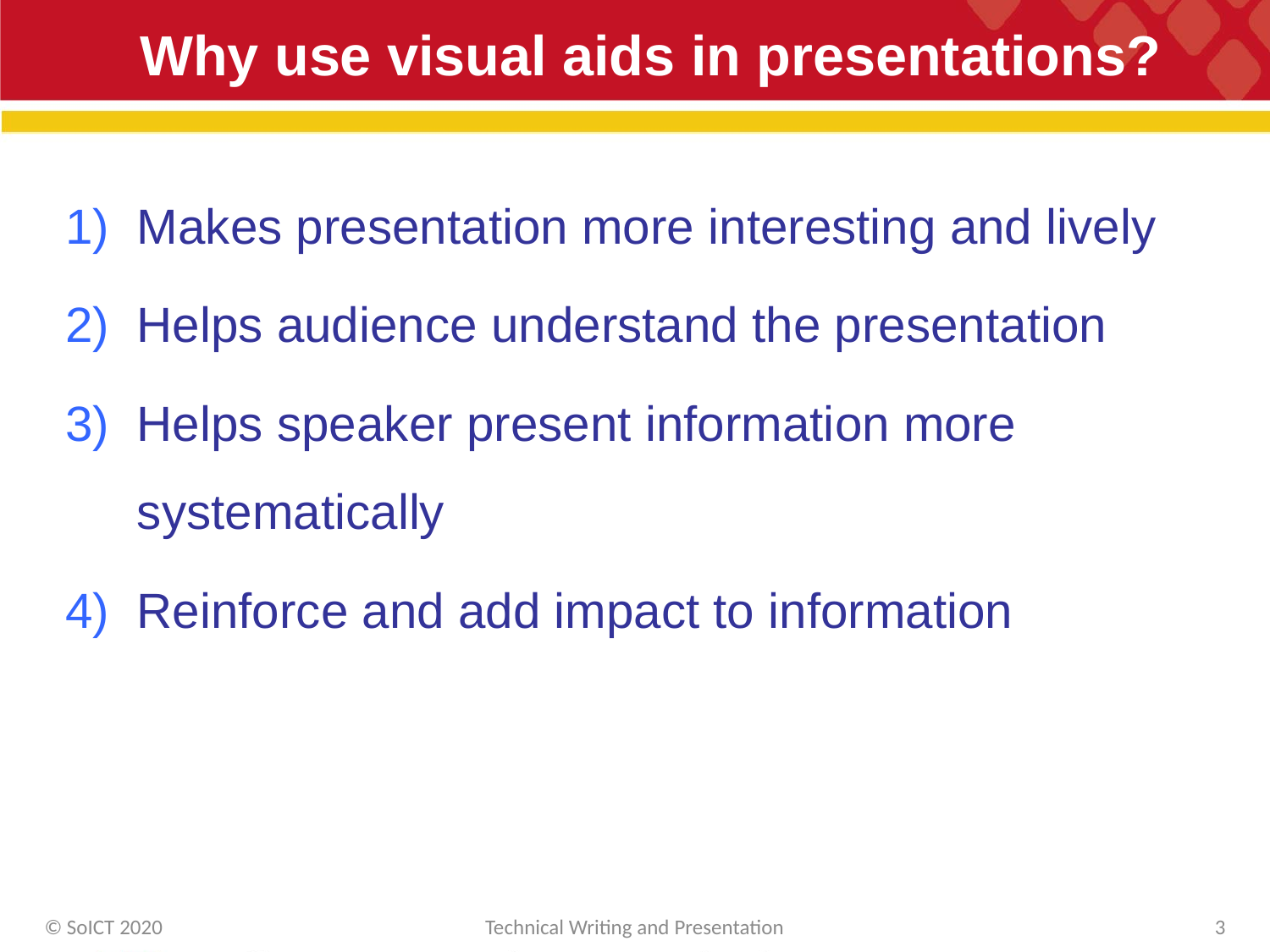

# Why use visual aids in presentations?
Makes presentation more interesting and lively
Helps audience understand the presentation
Helps speaker present information more systematically
Reinforce and add impact to information
© SoICT 2020
Technical Writing and Presentation
3